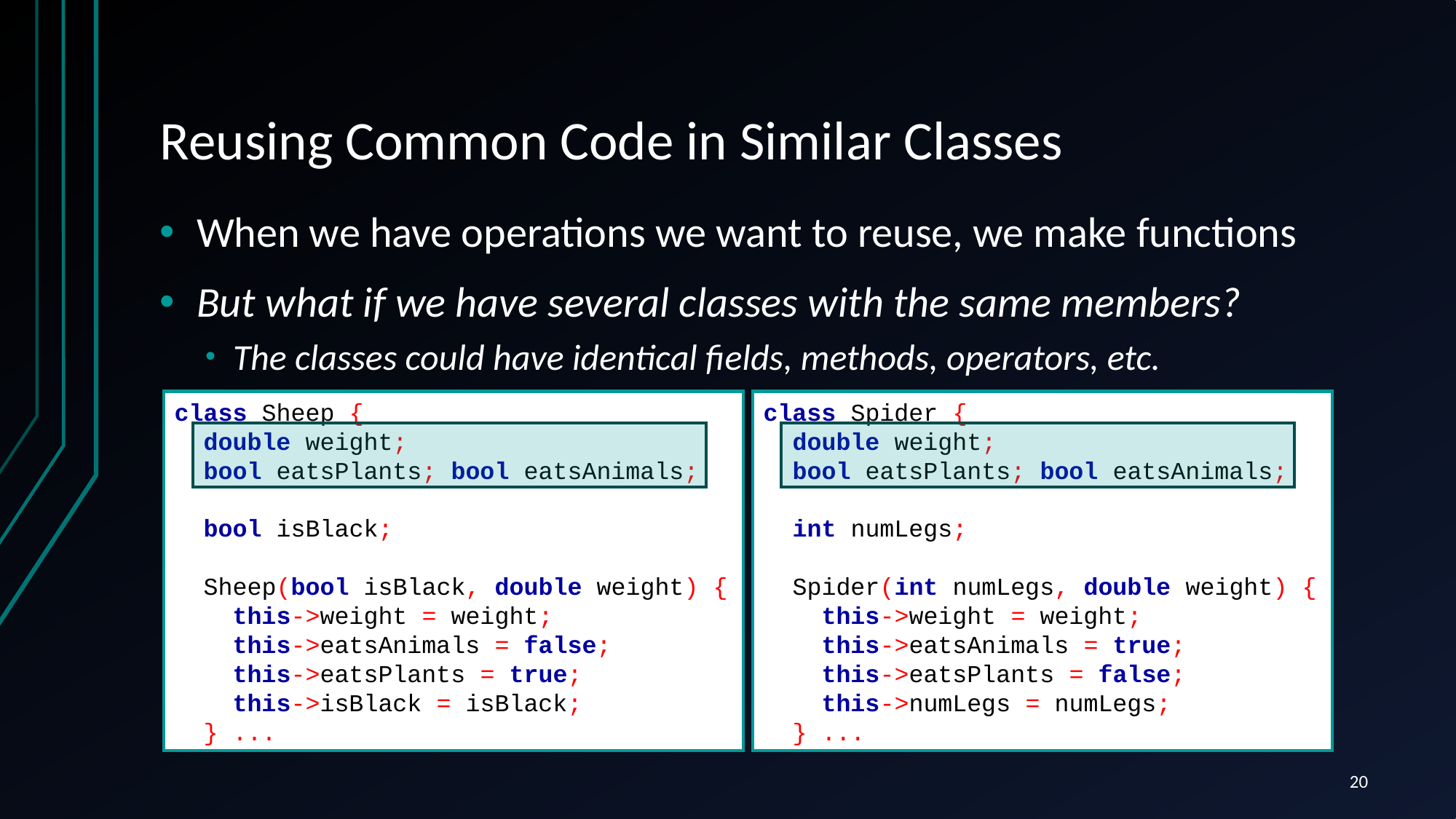

# Reusing Common Code in Similar Classes
When we have operations we want to reuse, we make functions
But what if we have several classes with the same members?
The classes could have identical fields, methods, operators, etc.

class Spider {
  double weight;
  bool eatsPlants; bool eatsAnimals;

  int numLegs;

  Spider(int numLegs, double weight) {
    this->weight = weight;
    this->eatsAnimals = true;
    this->eatsPlants = false;
    this->numLegs = numLegs;
  } ...
class Sheep {
  double weight;
  bool eatsPlants; bool eatsAnimals;

  bool isBlack;

  Sheep(bool isBlack, double weight) {
    this->weight = weight;
    this->eatsAnimals = false;
    this->eatsPlants = true;
    this->isBlack = isBlack;
  } ...

20